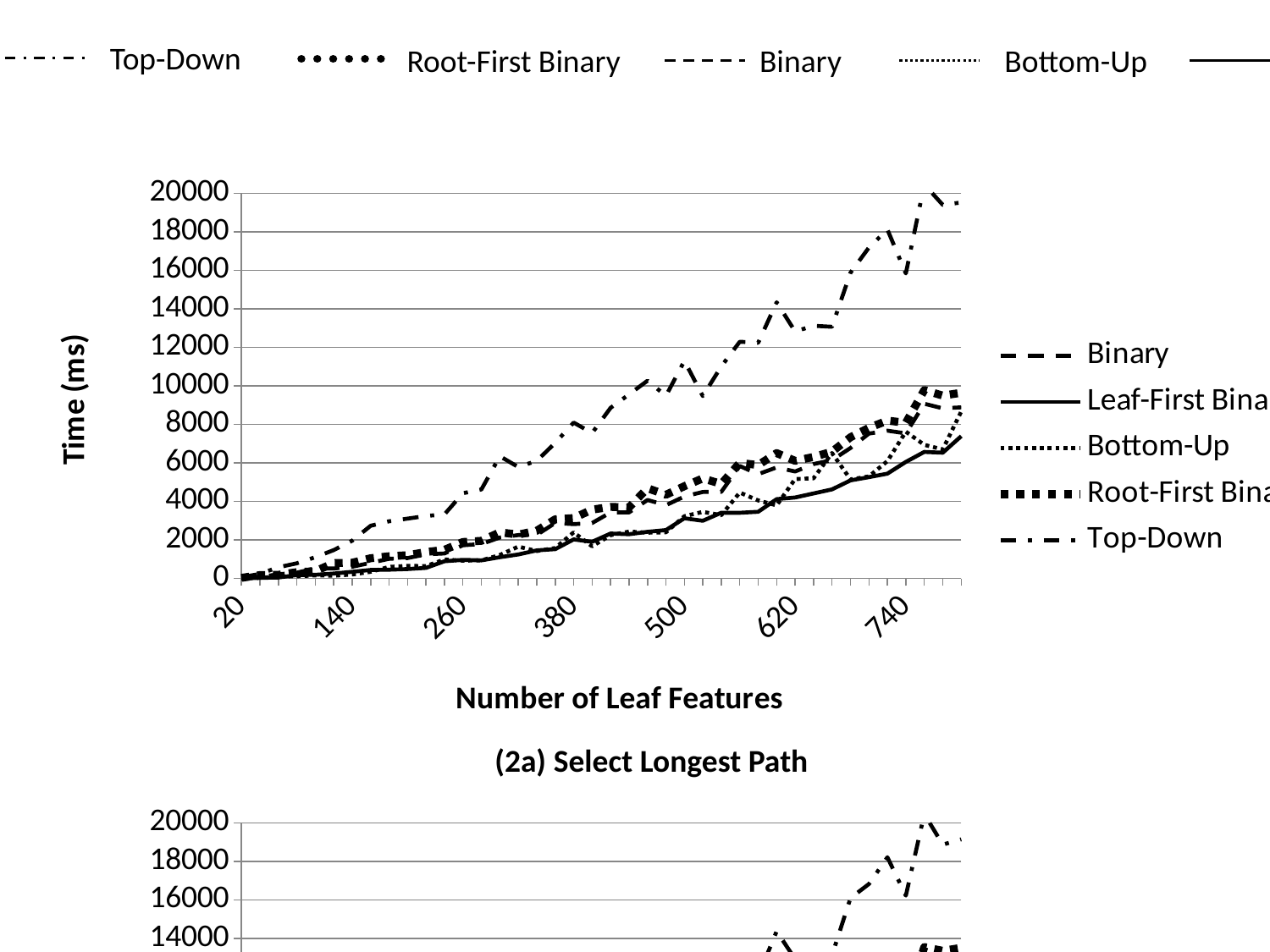

Top-Down
Root-First Binary
Binary
Bottom-Up
Leaf-First Binary

### Chart

| Category | Binary | Leaf-First Binary | Bottom-Up | Root-First Binary | Top-Down |
|---|---|---|---|---|---|
| 20 | 62.0 | 0.0 | 0.0 | 31.0 | 63.0 |
|  | 76.0 | 31.0 | 31.0 | 173.0 | 236.0 |
| 60 | 217.0 | 48.0 | 95.0 | 185.0 | 579.0 |
|  | 296.0 | 172.0 | 109.0 | 325.0 | 785.0 |
| 100 | 529.0 | 187.0 | 156.0 | 372.0 | 1100.0 |
|  | 514.0 | 253.0 | 139.0 | 796.0 | 1470.0 |
| 140 | 604.0 | 344.0 | 204.0 | 812.0 | 1956.0 |
|  | 810.0 | 440.0 | 344.0 | 1046.0 | 2734.0 |
| 180 | 1018.0 | 453.0 | 598.0 | 1151.0 | 2967.0 |
|  | 1057.0 | 487.0 | 652.0 | 1204.0 | 3103.0 |
| 220 | 1250.0 | 545.0 | 640.0 | 1369.0 | 3240.0 |
|  | 1297.0 | 892.0 | 984.0 | 1484.0 | 3325.0 |
| 260 | 1722.0 | 964.0 | 922.0 | 1891.0 | 4422.0 |
|  | 1786.0 | 937.0 | 938.0 | 1953.0 | 4618.0 |
| 300 | 2122.0 | 1101.0 | 1216.0 | 2392.0 | 6345.0 |
|  | 2251.0 | 1244.0 | 1650.0 | 2274.0 | 5782.0 |
| 340 | 2259.0 | 1456.0 | 1421.0 | 2476.0 | 6105.0 |
|  | 2877.0 | 1518.0 | 1579.0 | 3068.0 | 7036.0 |
| 380 | 2819.0 | 2024.0 | 2391.0 | 3132.0 | 8091.0 |
|  | 2876.0 | 1900.0 | 1667.0 | 3570.0 | 7550.0 |
| 420 | 3426.0 | 2331.0 | 2246.0 | 3714.0 | 8857.0 |
|  | 3425.0 | 2295.0 | 2431.0 | 3684.0 | 9555.0 |
| 460 | 4071.0 | 2420.0 | 2375.0 | 4680.0 | 10267.0 |
|  | 3802.0 | 2511.0 | 2392.0 | 4344.0 | 9480.0 |
| 500 | 4252.0 | 3122.0 | 3229.0 | 4788.0 | 11292.0 |
|  | 4488.0 | 2992.0 | 3454.0 | 5191.0 | 9468.0 |
| 540 | 4495.0 | 3411.0 | 3283.0 | 4906.0 | 11007.0 |
|  | 5836.0 | 3406.0 | 4457.0 | 5997.0 | 12286.0 |
| 580 | 5413.0 | 3459.0 | 4049.0 | 5885.0 | 12237.0 |
|  | 5763.0 | 4115.0 | 3792.0 | 6504.0 | 14337.0 |
| 620 | 5549.0 | 4202.0 | 5159.0 | 6105.0 | 12824.0 |
|  | 5937.0 | 4412.0 | 5198.0 | 6306.0 | 13116.0 |
| 660 | 6141.0 | 4620.0 | 6510.0 | 6580.0 | 13064.0 |
|  | 6773.0 | 5087.0 | 5137.0 | 7330.0 | 15873.0 |
| 700 | 7522.0 | 5258.0 | 5296.0 | 7818.0 | 17179.0 |
|  | 7671.0 | 5438.0 | 6090.0 | 8195.0 | 18113.0 |
| 740 | 7533.0 | 6047.0 | 7620.0 | 8083.0 | 15833.0 |
|  | 9070.0 | 6568.0 | 6937.0 | 9777.0 | 20455.0 |
| 780 | 8831.0 | 6526.0 | 6696.0 | 9489.0 | 19393.0 |
|  | 8884.0 | 7386.0 | 8667.0 | 9642.0 | 19517.0 |
(2a) Select Longest Path

### Chart

| Category | Binary | Leaf-First Binary | Bottom-Up | Root-First Binary | Top-Down |
|---|---|---|---|---|---|
| 20 | 47.0 | 0.0 | 16.0 | 31.0 | 78.0 |
|  | 79.0 | 62.0 | 16.0 | 94.0 | 296.0 |
| 60 | 235.0 | 48.0 | 92.0 | 264.0 | 533.0 |
|  | 265.0 | 93.0 | 140.0 | 406.0 | 831.0 |
| 100 | 394.0 | 140.0 | 122.0 | 568.0 | 1183.0 |
|  | 715.0 | 233.0 | 204.0 | 704.0 | 1535.0 |
| 140 | 918.0 | 252.0 | 141.0 | 991.0 | 1854.0 |
|  | 1028.0 | 327.0 | 392.0 | 1279.0 | 2660.0 |
| 180 | 1147.0 | 404.0 | 582.0 | 1306.0 | 2935.0 |
|  | 1161.0 | 596.0 | 689.0 | 1474.0 | 3111.0 |
| 220 | 1396.0 | 574.0 | 594.0 | 1748.0 | 3189.0 |
|  | 1552.0 | 635.0 | 974.0 | 1841.0 | 3424.0 |
| 260 | 2208.0 | 654.0 | 956.0 | 2411.0 | 4599.0 |
|  | 2099.0 | 1177.0 | 812.0 | 2510.0 | 4557.0 |
| 300 | 2516.0 | 1394.0 | 1239.0 | 2988.0 | 6308.0 |
|  | 2648.0 | 1484.0 | 1358.0 | 3220.0 | 5623.0 |
| 340 | 2925.0 | 1350.0 | 1520.0 | 3409.0 | 6113.0 |
|  | 3634.0 | 1426.0 | 1794.0 | 3856.0 | 7111.0 |
| 380 | 3744.0 | 1881.0 | 2036.0 | 4103.0 | 8052.0 |
|  | 3668.0 | 1861.0 | 2004.0 | 4341.0 | 7760.0 |
| 420 | 4392.0 | 2339.0 | 2027.0 | 5255.0 | 8821.0 |
|  | 4783.0 | 2250.0 | 2153.0 | 5406.0 | 9365.0 |
| 460 | 5121.0 | 2404.0 | 2639.0 | 5993.0 | 10032.0 |
|  | 4851.0 | 2487.0 | 2507.0 | 5672.0 | 9550.0 |
| 500 | 6069.0 | 2846.0 | 2888.0 | 6823.0 | 10927.0 |
|  | 5614.0 | 2738.0 | 3238.0 | 6390.0 | 9423.0 |
| 540 | 6065.0 | 3024.0 | 3642.0 | 6385.0 | 10852.0 |
|  | 6883.0 | 3602.0 | 4294.0 | 8004.0 | 12956.0 |
| 580 | 7219.0 | 3298.0 | 3954.0 | 8083.0 | 12043.0 |
|  | 8012.0 | 3647.0 | 4038.0 | 8961.0 | 14380.0 |
| 620 | 7215.0 | 3972.0 | 4692.0 | 8405.0 | 12936.0 |
|  | 7889.0 | 4234.0 | 4875.0 | 9023.0 | 12746.0 |
| 660 | 7968.0 | 4632.0 | 5283.0 | 9071.0 | 13133.0 |
|  | 8949.0 | 4855.0 | 5338.0 | 10402.0 | 16101.0 |
| 700 | 9666.0 | 5386.0 | 5210.0 | 11295.0 | 16832.0 |
|  | 10336.0 | 5124.0 | 6005.0 | 11306.0 | 18219.0 |
| 740 | 9433.0 | 5707.0 | 6710.0 | 10587.0 | 16227.0 |
|  | 11526.0 | 6436.0 | 6608.0 | 13559.0 | 20463.0 |
| 780 | 11144.0 | 6621.0 | 6407.0 | 13361.0 | 18875.0 |
|  | 11474.0 | 6981.0 | 7635.0 | 13518.0 | 19149.0 |
(2b) Select Middle-Length Path

### Chart

| Category | Binary | Leaf-First Binary | Bottom-Up | Root-First Binary | Top-Down |
|---|---|---|---|---|---|
| 20 | 77.0 | 0.0 | 0.0 | 32.0 | 63.0 |
|  | 140.0 | 0.0 | 47.0 | 107.0 | 269.0 |
| 60 | 220.0 | 31.0 | 124.0 | 282.0 | 530.0 |
|  | 279.0 | 94.0 | 142.0 | 344.0 | 876.0 |
| 100 | 502.0 | 158.0 | 107.0 | 483.0 | 1203.0 |
|  | 467.0 | 238.0 | 330.0 | 849.0 | 1522.0 |
| 140 | 573.0 | 408.0 | 282.0 | 896.0 | 2044.0 |
|  | 1001.0 | 324.0 | 502.0 | 1203.0 | 2656.0 |
| 180 | 1258.0 | 468.0 | 372.0 | 1719.0 | 2853.0 |
|  | 1368.0 | 532.0 | 498.0 | 1738.0 | 3020.0 |
| 220 | 1494.0 | 638.0 | 562.0 | 1771.0 | 3335.0 |
|  | 1596.0 | 769.0 | 915.0 | 1782.0 | 3469.0 |
| 260 | 2206.0 | 847.0 | 816.0 | 2393.0 | 4491.0 |
|  | 2263.0 | 910.0 | 950.0 | 2631.0 | 4605.0 |
| 300 | 2769.0 | 1125.0 | 1205.0 | 3074.0 | 6525.0 |
|  | 2792.0 | 1322.0 | 1497.0 | 3214.0 | 5766.0 |
| 340 | 2990.0 | 1451.0 | 1267.0 | 3619.0 | 6188.0 |
|  | 3709.0 | 1408.0 | 1750.0 | 4034.0 | 7163.0 |
| 380 | 3853.0 | 1905.0 | 1909.0 | 4435.0 | 7803.0 |
|  | 4107.0 | 1712.0 | 2058.0 | 4545.0 | 7561.0 |
| 420 | 4452.0 | 2120.0 | 2265.0 | 5206.0 | 9013.0 |
|  | 5069.0 | 2253.0 | 2124.0 | 5694.0 | 9240.0 |
| 460 | 5171.0 | 2673.0 | 2235.0 | 5922.0 | 10656.0 |
|  | 5352.0 | 2317.0 | 2553.0 | 5825.0 | 9305.0 |
| 500 | 6123.0 | 2844.0 | 3144.0 | 6774.0 | 11127.0 |
|  | 5520.0 | 3161.0 | 3262.0 | 6095.0 | 9983.0 |
| 540 | 6074.0 | 3264.0 | 3286.0 | 6940.0 | 10558.0 |
|  | 7230.0 | 3626.0 | 4477.0 | 8104.0 | 12962.0 |
| 580 | 7091.0 | 3673.0 | 4088.0 | 7909.0 | 12447.0 |
|  | 8295.0 | 3648.0 | 4064.0 | 9307.0 | 14300.0 |
| 620 | 7517.0 | 4322.0 | 4303.0 | 8941.0 | 12812.0 |
|  | 7986.0 | 4406.0 | 4803.0 | 9160.0 | 13186.0 |
| 660 | 8188.0 | 4889.0 | 5173.0 | 8999.0 | 13347.0 |
|  | 9413.0 | 4901.0 | 5268.0 | 10914.0 | 15659.0 |
| 700 | 10360.0 | 4876.0 | 5815.0 | 11203.0 | 17661.0 |
|  | 10245.0 | 5931.0 | 5135.0 | 11867.0 | 18050.0 |
| 740 | 9372.0 | 5967.0 | 6336.0 | 11179.0 | 15882.0 |
|  | 12236.0 | 6605.0 | 6811.0 | 13581.0 | 20556.0 |
| 780 | 11955.0 | 6186.0 | 6707.0 | 13546.0 | 19509.0 |
|  | 11907.0 | 7347.0 | 7424.0 | 13901.0 | 18918.0 |
(2c) Select Shortest Path